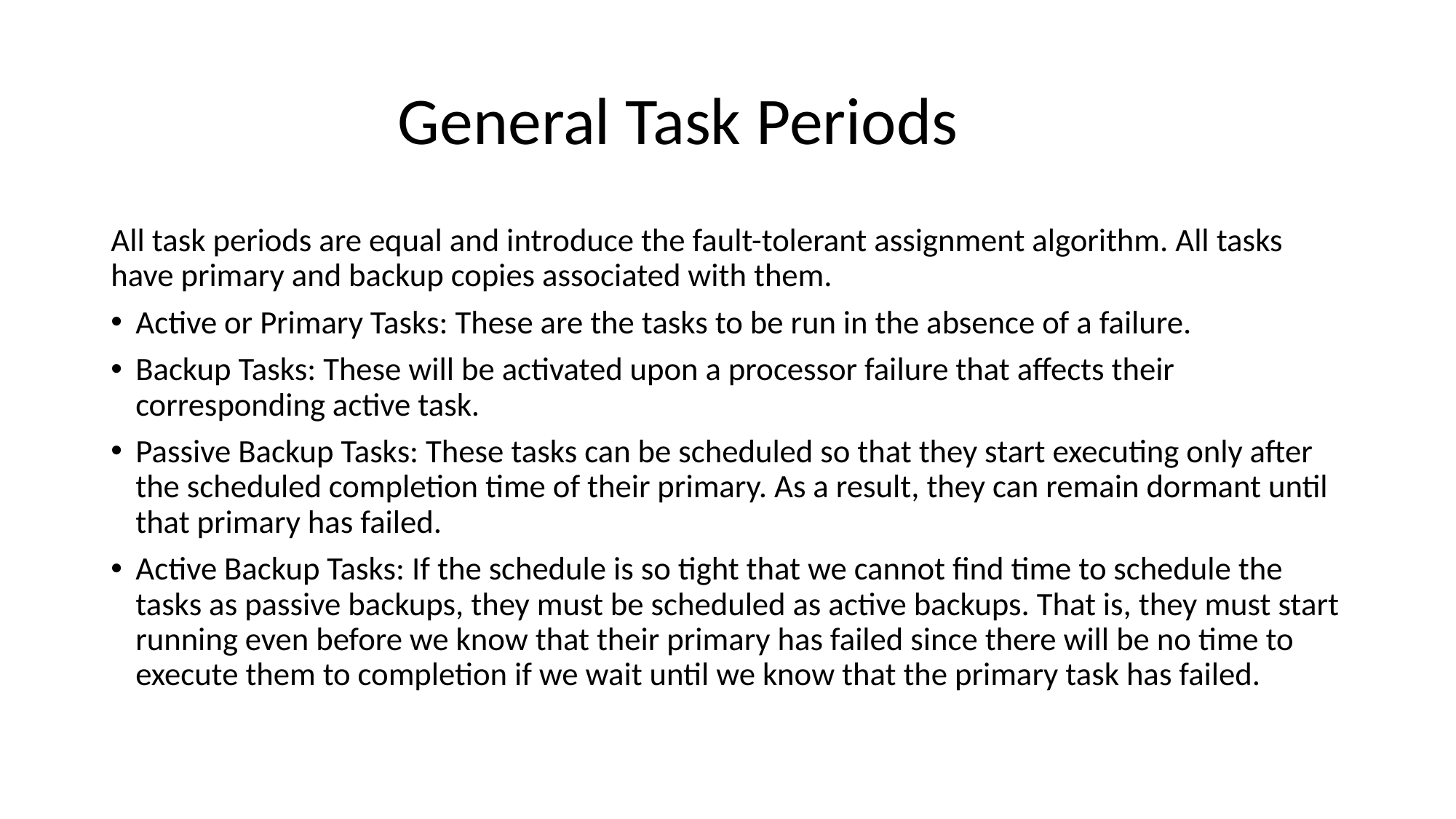

# General Task Periods
All task periods are equal and introduce the fault-tolerant assignment algorithm. All tasks have primary and backup copies associated with them.
Active or Primary Tasks: These are the tasks to be run in the absence of a failure.
Backup Tasks: These will be activated upon a processor failure that affects their corresponding active task.
Passive Backup Tasks: These tasks can be scheduled so that they start executing only after the scheduled completion time of their primary. As a result, they can remain dormant until that primary has failed.
Active Backup Tasks: If the schedule is so tight that we cannot find time to schedule the tasks as passive backups, they must be scheduled as active backups. That is, they must start running even before we know that their primary has failed since there will be no time to execute them to completion if we wait until we know that the primary task has failed.